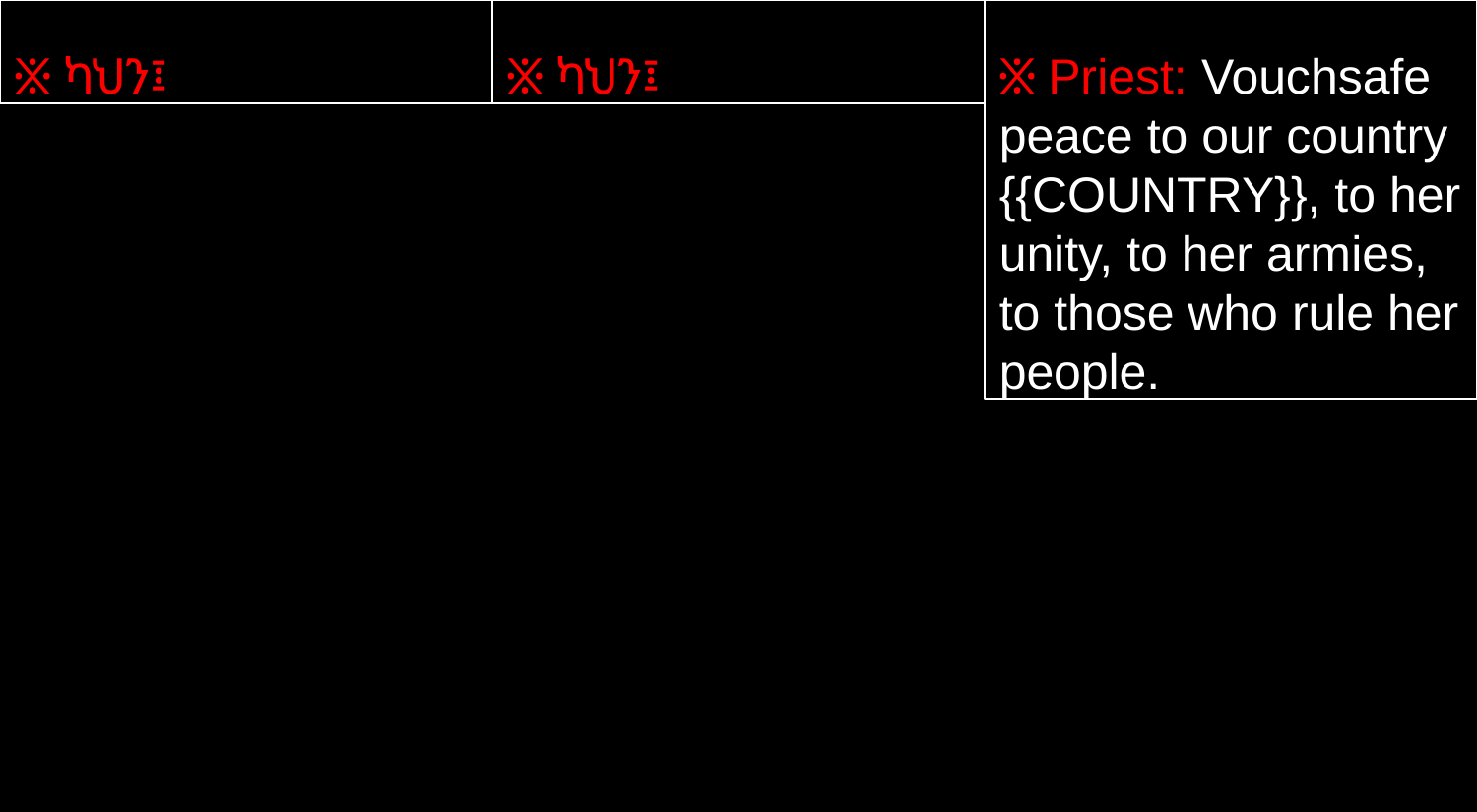

፠ ካህን፤

፠ ካህን፤

፠ Priest: Vouchsafe peace to our country {{COUNTRY}}, to her unity, to her armies, to those who rule her people.